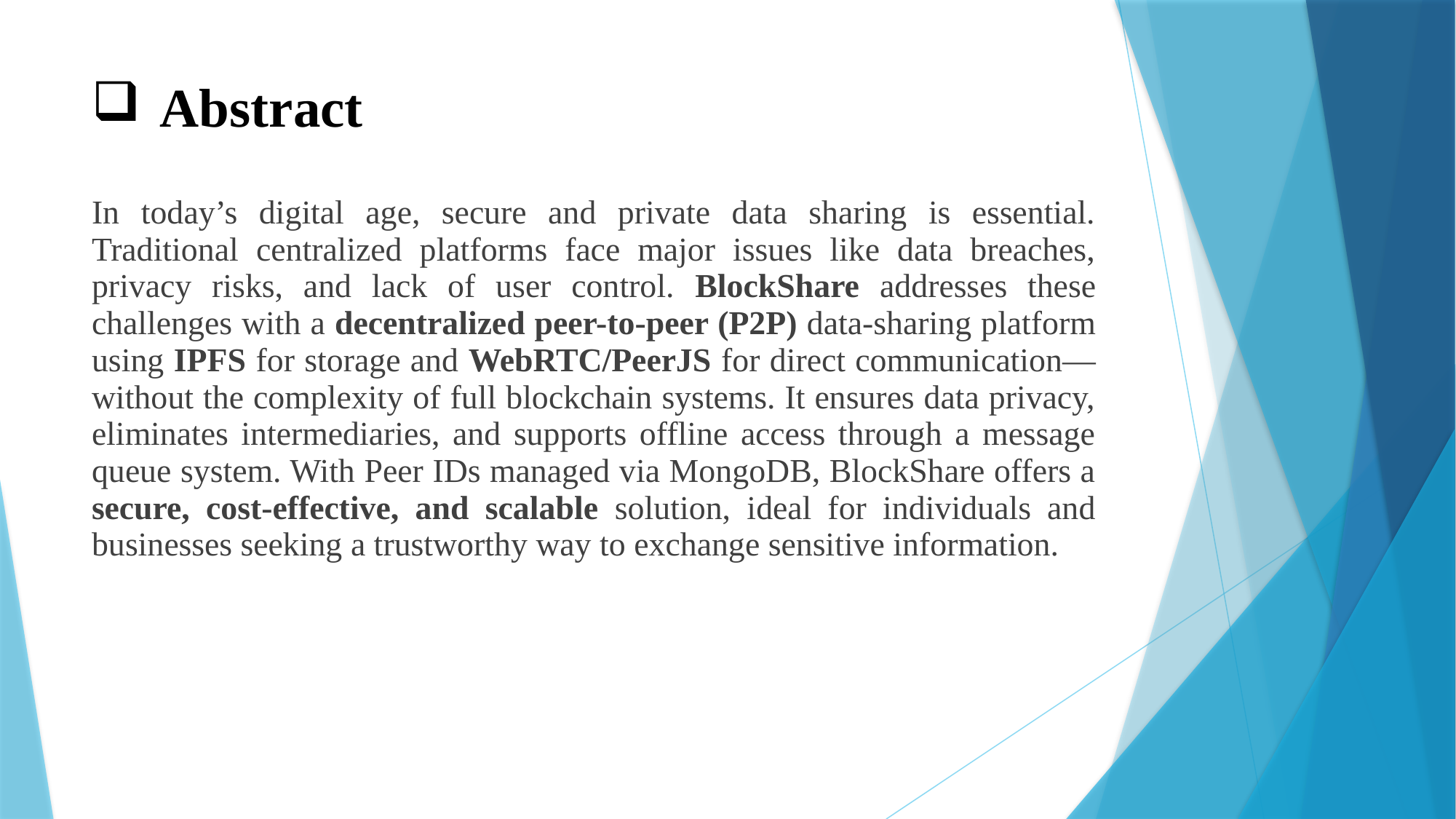

# Abstract
In today’s digital age, secure and private data sharing is essential. Traditional centralized platforms face major issues like data breaches, privacy risks, and lack of user control. BlockShare addresses these challenges with a decentralized peer-to-peer (P2P) data-sharing platform using IPFS for storage and WebRTC/PeerJS for direct communication—without the complexity of full blockchain systems. It ensures data privacy, eliminates intermediaries, and supports offline access through a message queue system. With Peer IDs managed via MongoDB, BlockShare offers a secure, cost-effective, and scalable solution, ideal for individuals and businesses seeking a trustworthy way to exchange sensitive information.